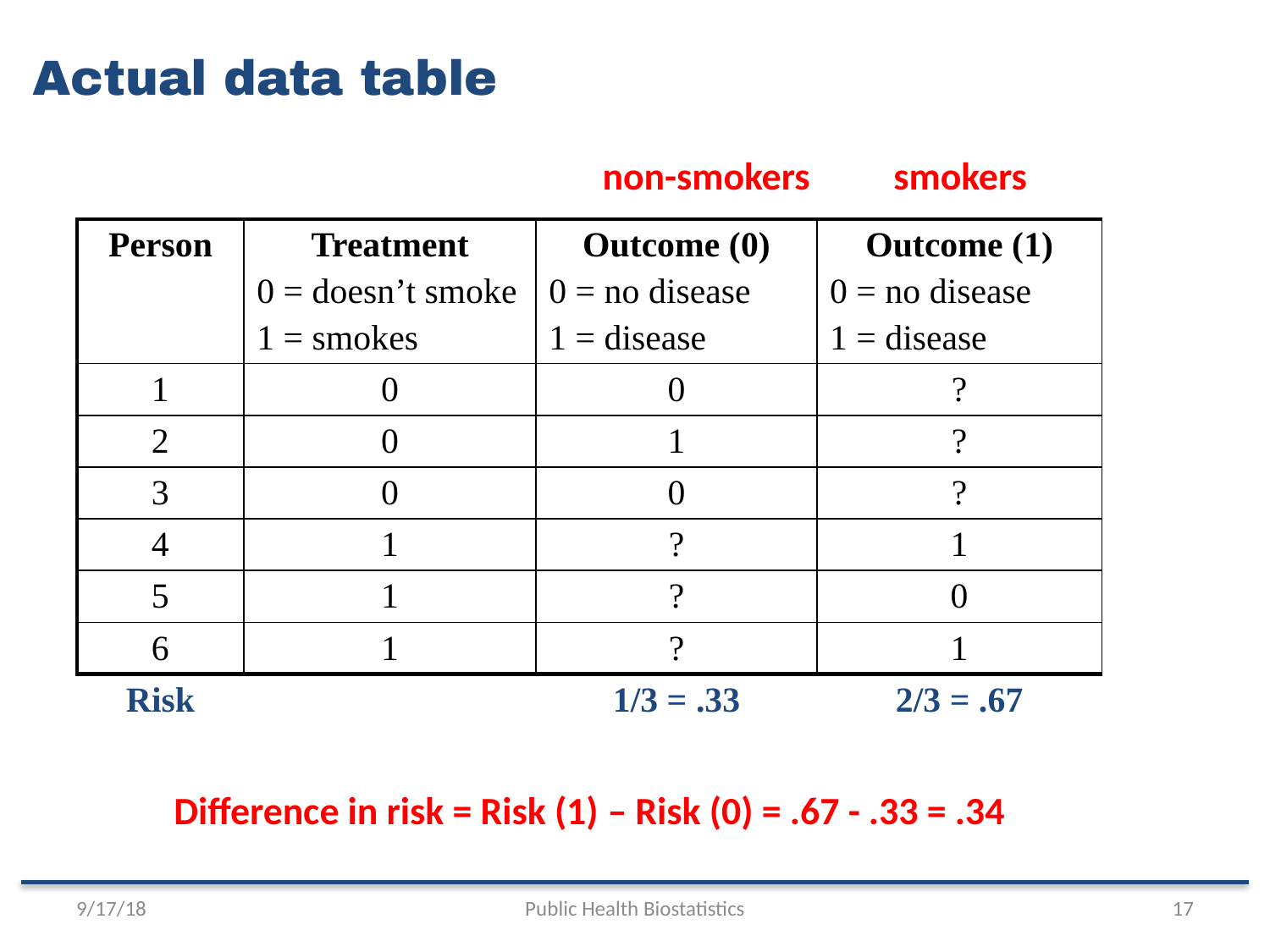

# Actual data table
non-smokers
smokers
| Person | Treatment 0 = doesn’t smoke 1 = smokes | Outcome (0) 0 = no disease 1 = disease | Outcome (1) 0 = no disease 1 = disease |
| --- | --- | --- | --- |
| 1 | 0 | 0 | ? |
| 2 | 0 | 1 | ? |
| 3 | 0 | 0 | ? |
| 4 | 1 | ? | 1 |
| 5 | 1 | ? | 0 |
| 6 | 1 | ? | 1 |
| Risk |  | 1/3 = .33 | 2/3 = .67 |
Difference in risk = Risk (1) – Risk (0) = .67 - .33 = .34
9/17/18
Public Health Biostatistics
17